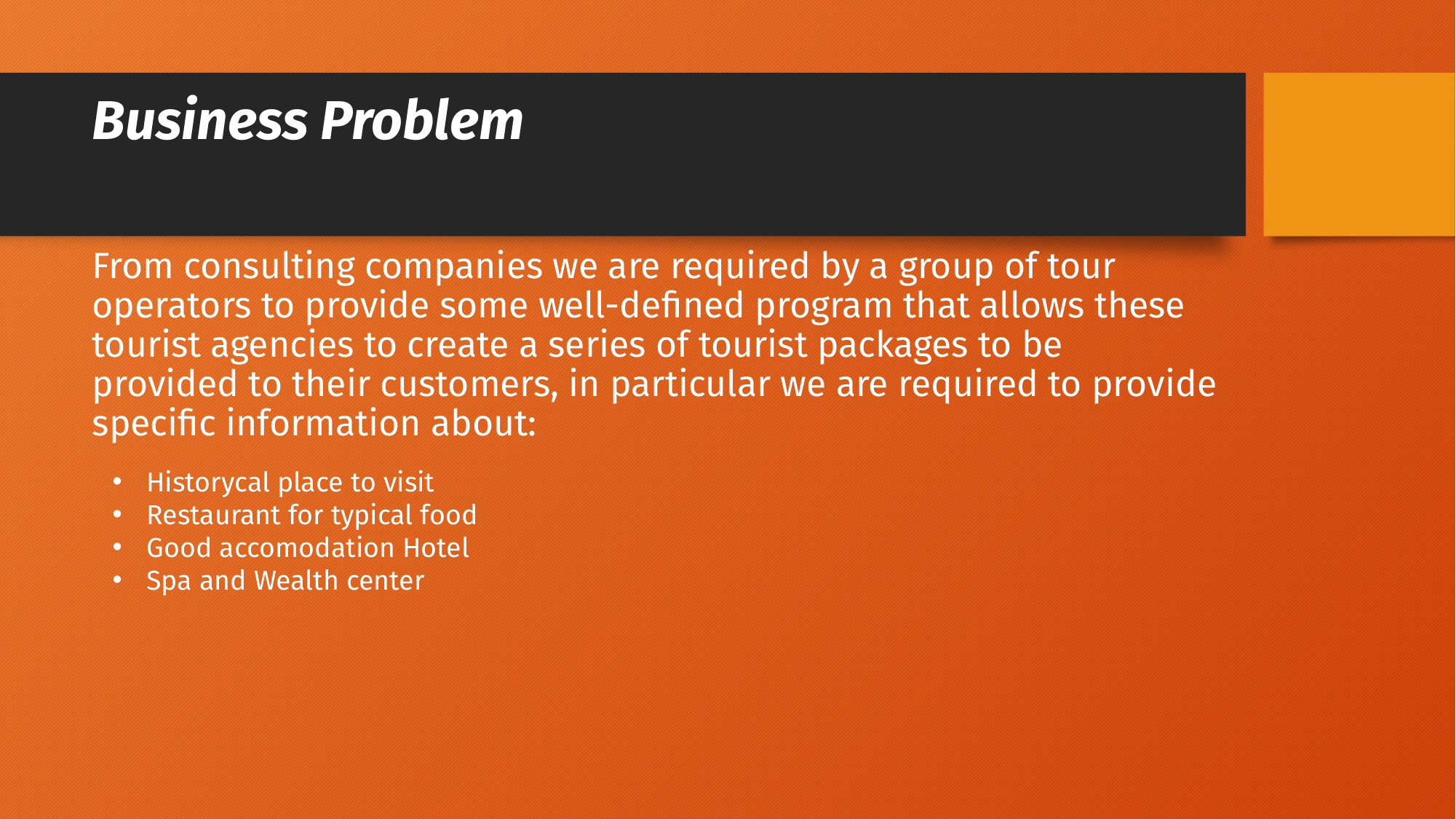

# Business Problem
From consulting companies we are required by a group of tour operators to provide some well-defined program that allows these tourist agencies to create a series of tourist packages to be provided to their customers, in particular we are required to provide specific information about:

Historycal place to visit
Restaurant for typical food
Good accomodation Hotel
Spa and Wealth center